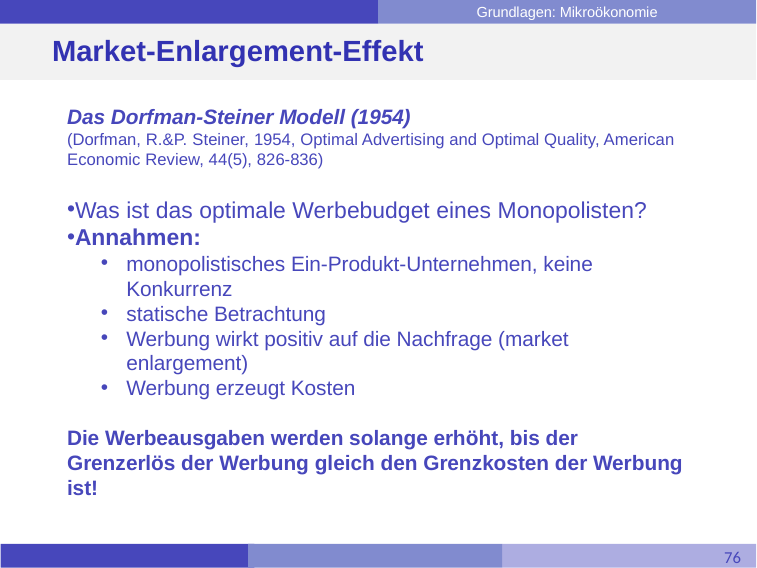

# Market-Enlargement-Effekt
Das Dorfman-Steiner Modell (1954)
(Dorfman, R.&P. Steiner, 1954, Optimal Advertising and Optimal Quality, American Economic Review, 44(5), 826-836)
Was ist das optimale Werbebudget eines Monopolisten?
Annahmen:
monopolistisches Ein-Produkt-Unternehmen, keine Konkurrenz
statische Betrachtung
Werbung wirkt positiv auf die Nachfrage (market enlargement)
Werbung erzeugt Kosten

Die Werbeausgaben werden solange erhöht, bis der Grenzerlös der Werbung gleich den Grenzkosten der Werbung ist!
76